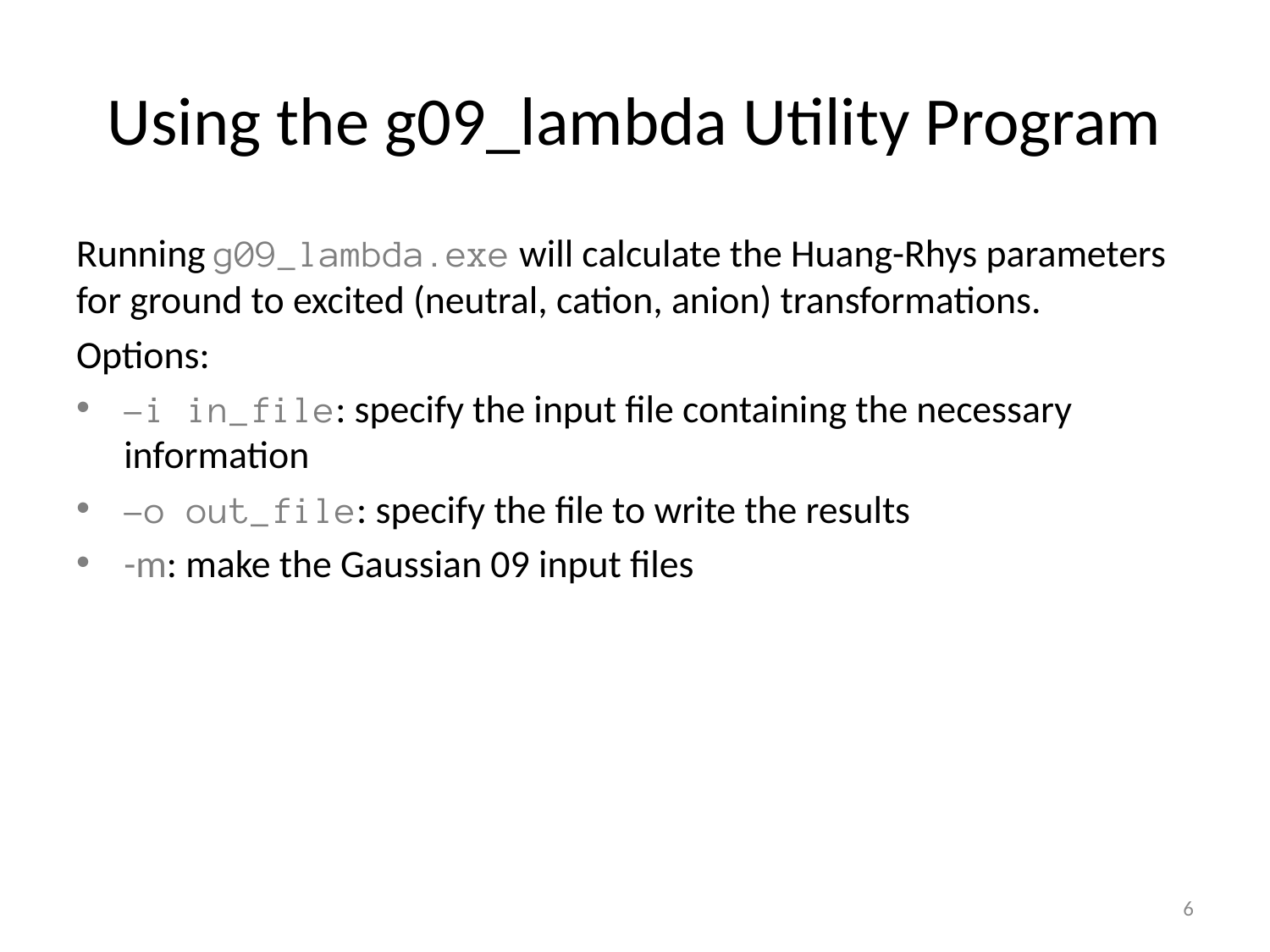

# Using the g09_lambda Utility Program
Running g09_lambda.exe will calculate the Huang-Rhys parameters for ground to excited (neutral, cation, anion) transformations.
Options:
-i in_file: specify the input file containing the necessary information
-o out_file: specify the file to write the results
-m: make the Gaussian 09 input files

6